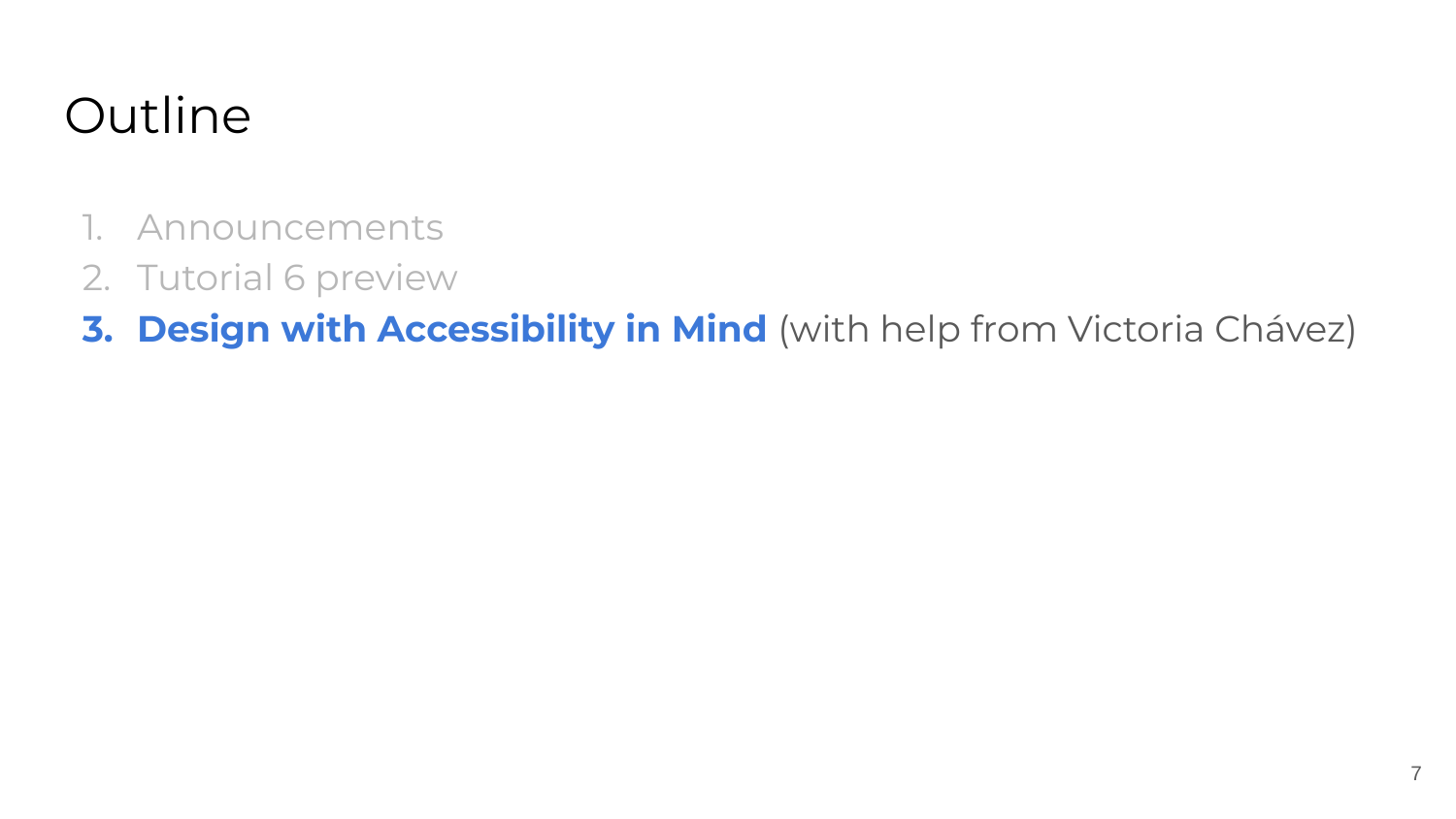

# Outline
Announcements
Tutorial 6 preview
Design with Accessibility in Mind (with help from Victoria Chávez)
7